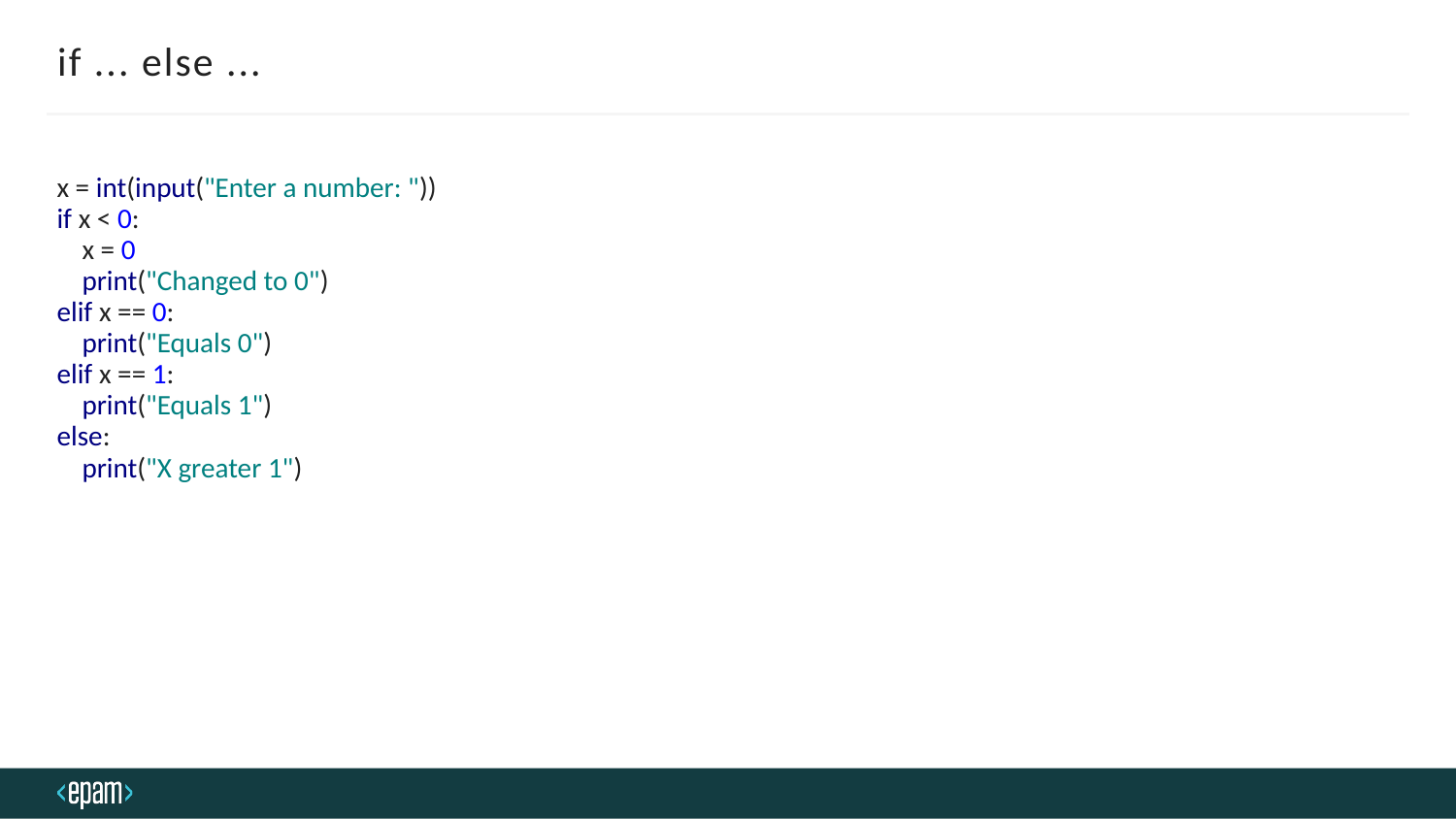

# if ... else ...
x = int(input("Enter a number: "))
if x < 0:
    x = 0
    print("Changed to 0")
elif x == 0:
    print("Equals 0")
elif x == 1:
    print("Equals 1")
else:
    print("X greater 1")